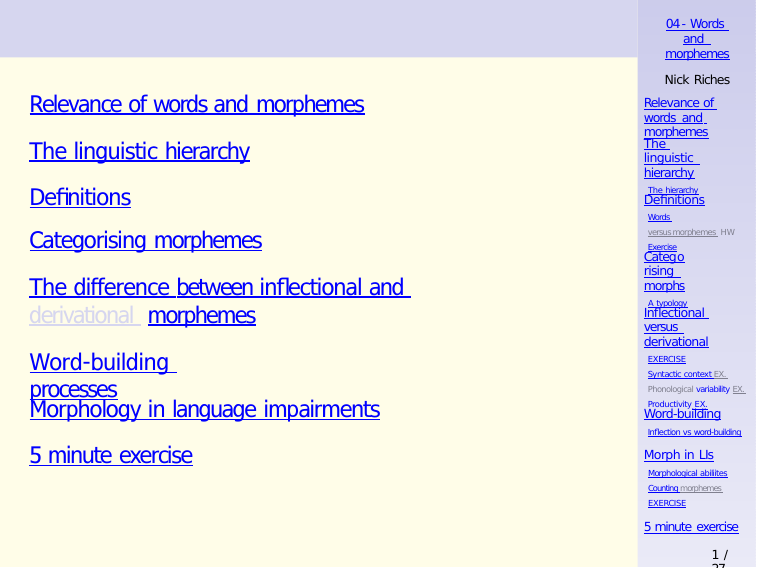

04 - Words and  morphemes

Nick Riches
Relevance of words and morphemes
Relevance of words  and morphemes
The linguistic  hierarchy
The hierarchy
The linguistic hierarchy
Definitions
Categorising morphemes
Definitions
Words versus morphemes  HW Exercise
Categorising  morphs
A typology
The difference between inflectional and derivational  morphemes
Inflectional versus  derivational
EXERCISE
Syntactic context EX.  Phonological variability EX.  Productivity EX.
Word-building processes
Morphology in language impairments
Word-building
Inflection vs word-building
5 minute exercise
Morph in LIs
Morphological abiliites
Counting morphemes  EXERCISE
5 minute exercise
1 / 27